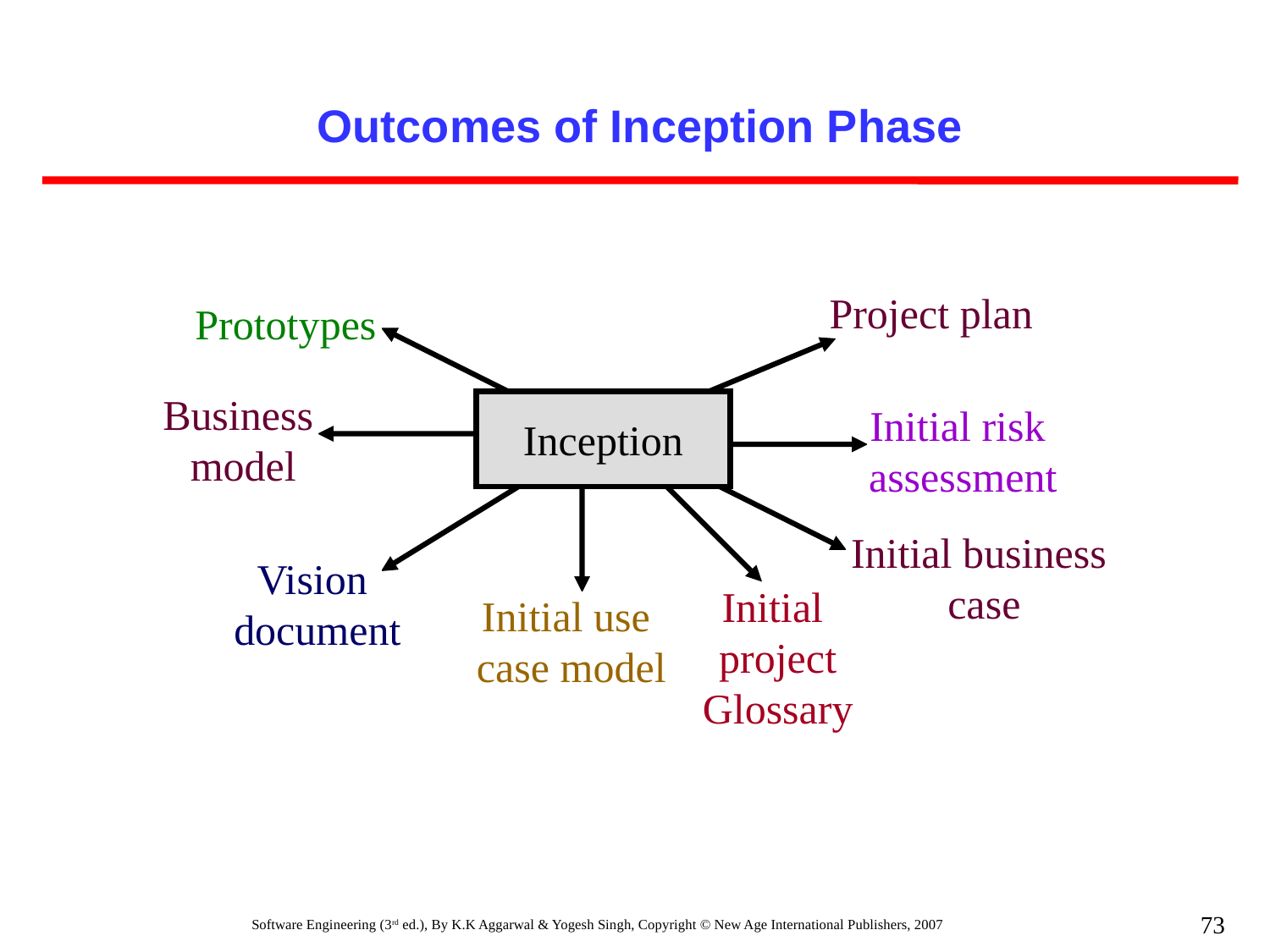

Outcomes of Inception Phase

Project plan
    Prototypes

Business
model
Inception
Initial risk
 assessment

Initial business
case
Vision
document
Initial use
 case model
Initial
 project
 Glossary
73